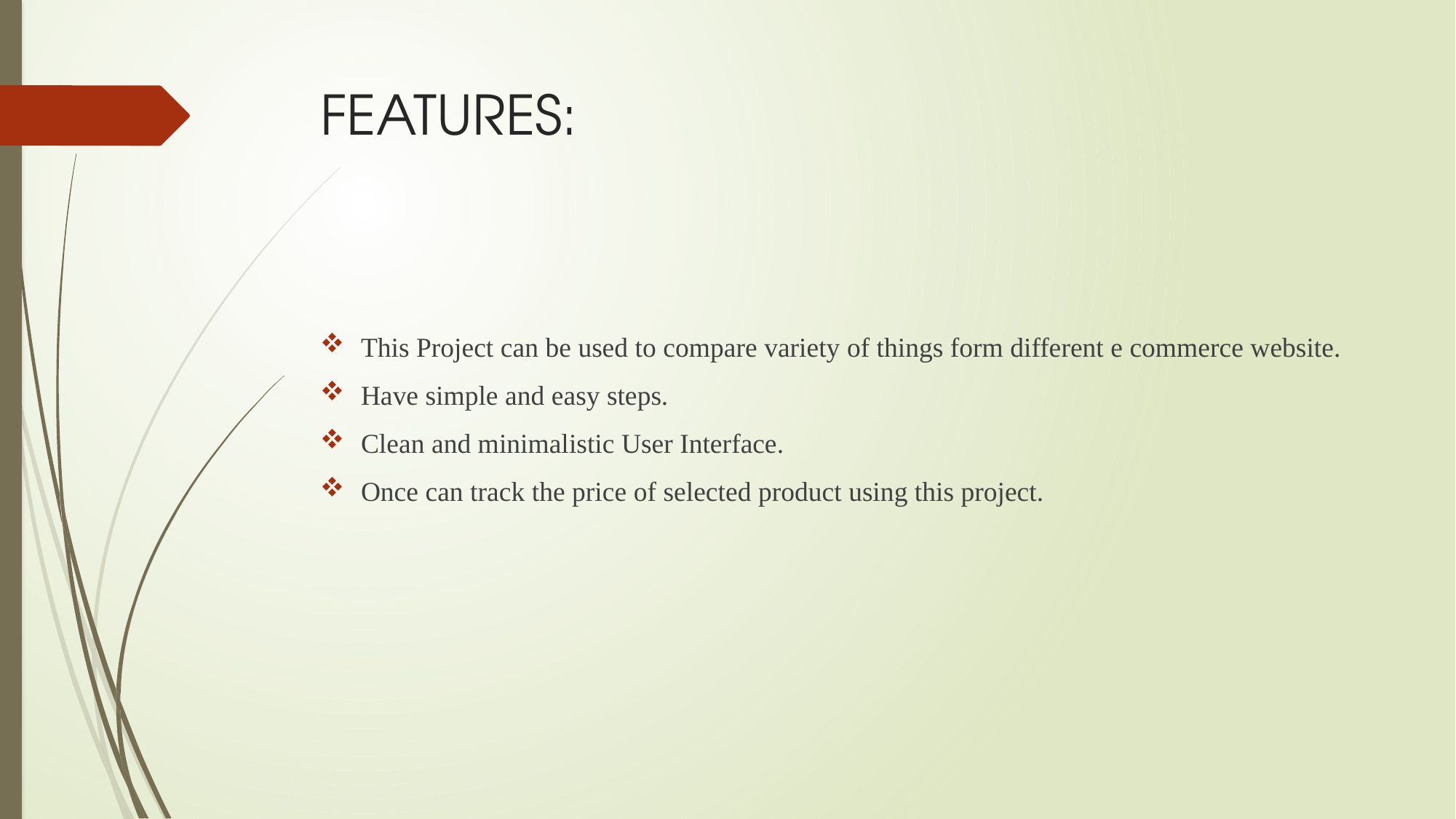

# FEATURES:

This Project can be used to compare variety of things form different e commerce website.
Have simple and easy steps.
Clean and minimalistic User Interface.
Once can track the price of selected product using this project.